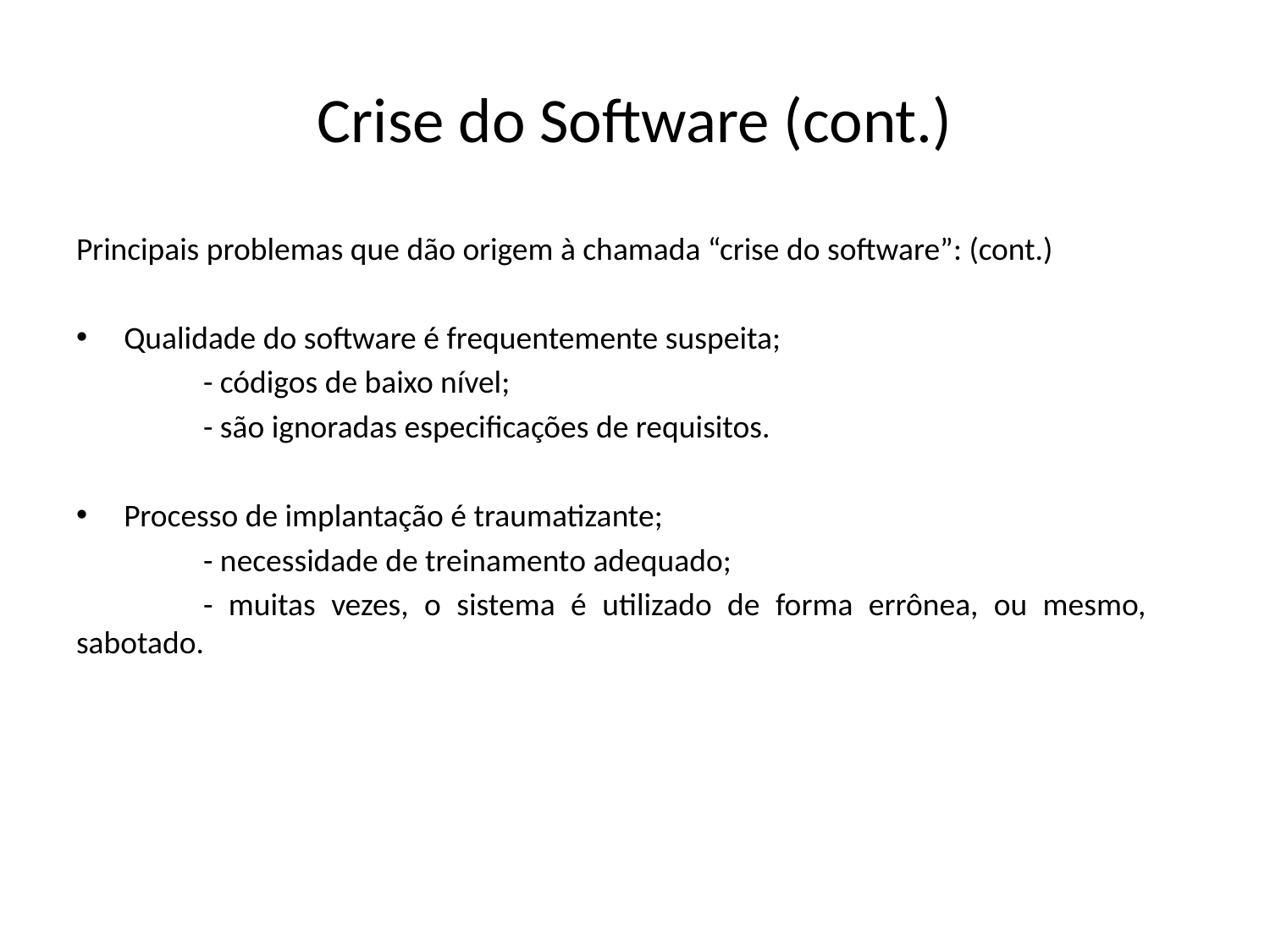

# Crise do Software (cont.)
Principais problemas que dão origem à chamada “crise do software”: (cont.)

Qualidade do software é frequentemente suspeita;
	- códigos de baixo nível;
	- são ignoradas especificações de requisitos.

Processo de implantação é traumatizante;
	- necessidade de treinamento adequado;
	- muitas vezes, o sistema é utilizado de forma errônea, ou mesmo, 	sabotado.